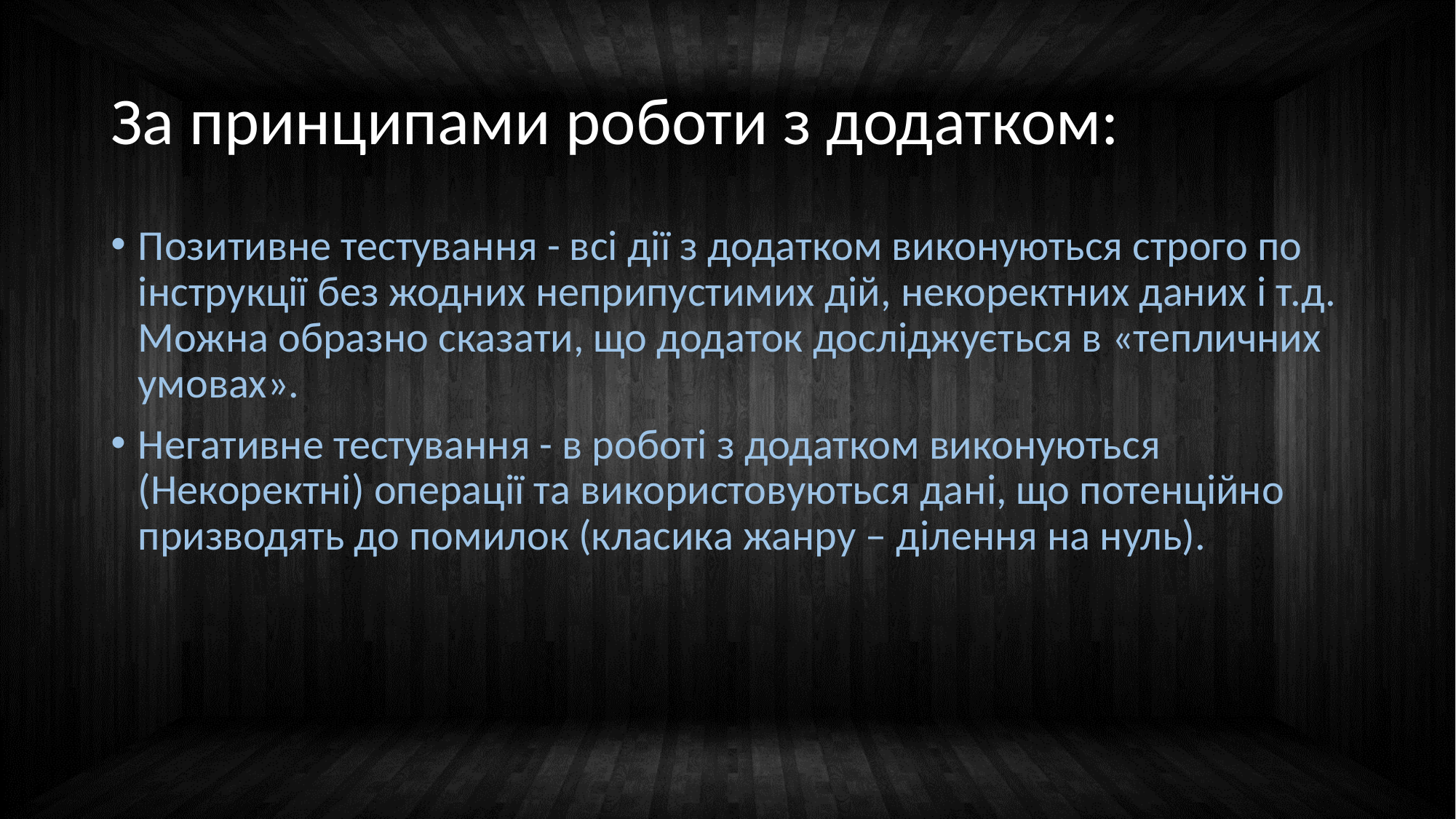

# За принципами роботи з додатком:
Позитивне тестування - всі дії з додатком виконуються строго по інструкції без жодних неприпустимих дій, некоректних даних і т.д. Можна образно сказати, що додаток досліджується в «тепличних умовах».
Негативне тестування - в роботі з додатком виконуються (Некоректні) операції та використовуються дані, що потенційно призводять до помилок (класика жанру – ділення на нуль).